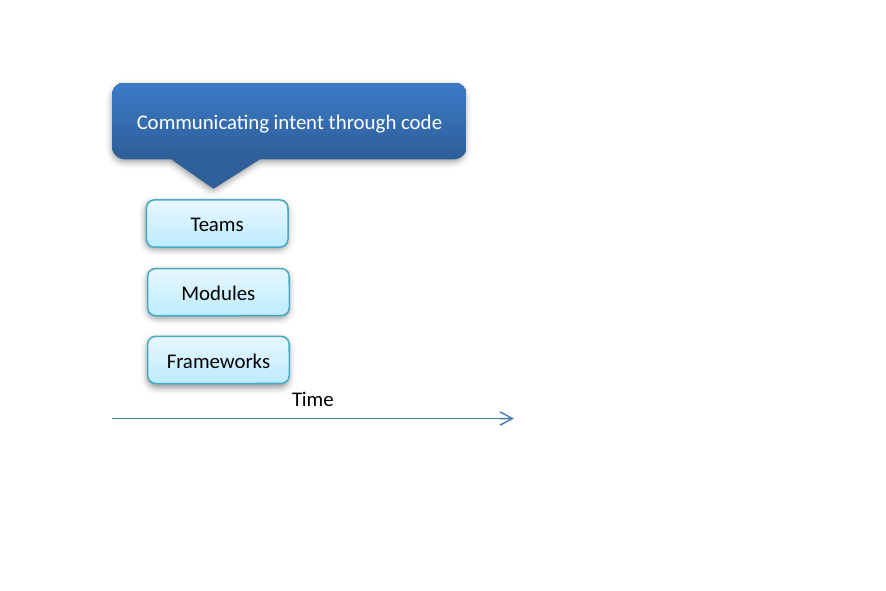

Communicating intent through code
Teams
Modules
Frameworks
Time